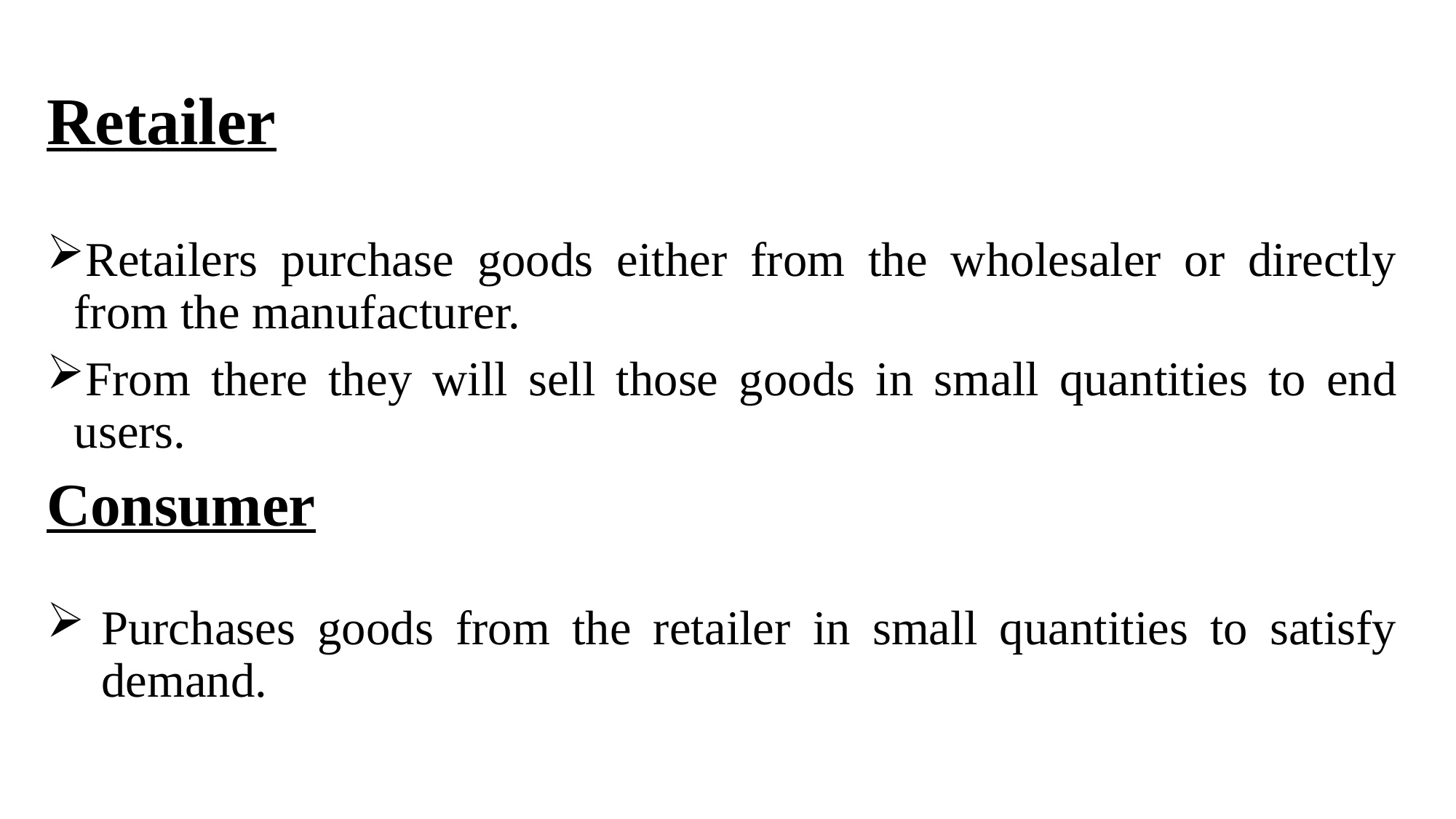

# Retailer
Retailers purchase goods either from the wholesaler or directly from the manufacturer.
From there they will sell those goods in small quantities to end users.
Consumer

Purchases goods from the retailer in small quantities to satisfy demand.